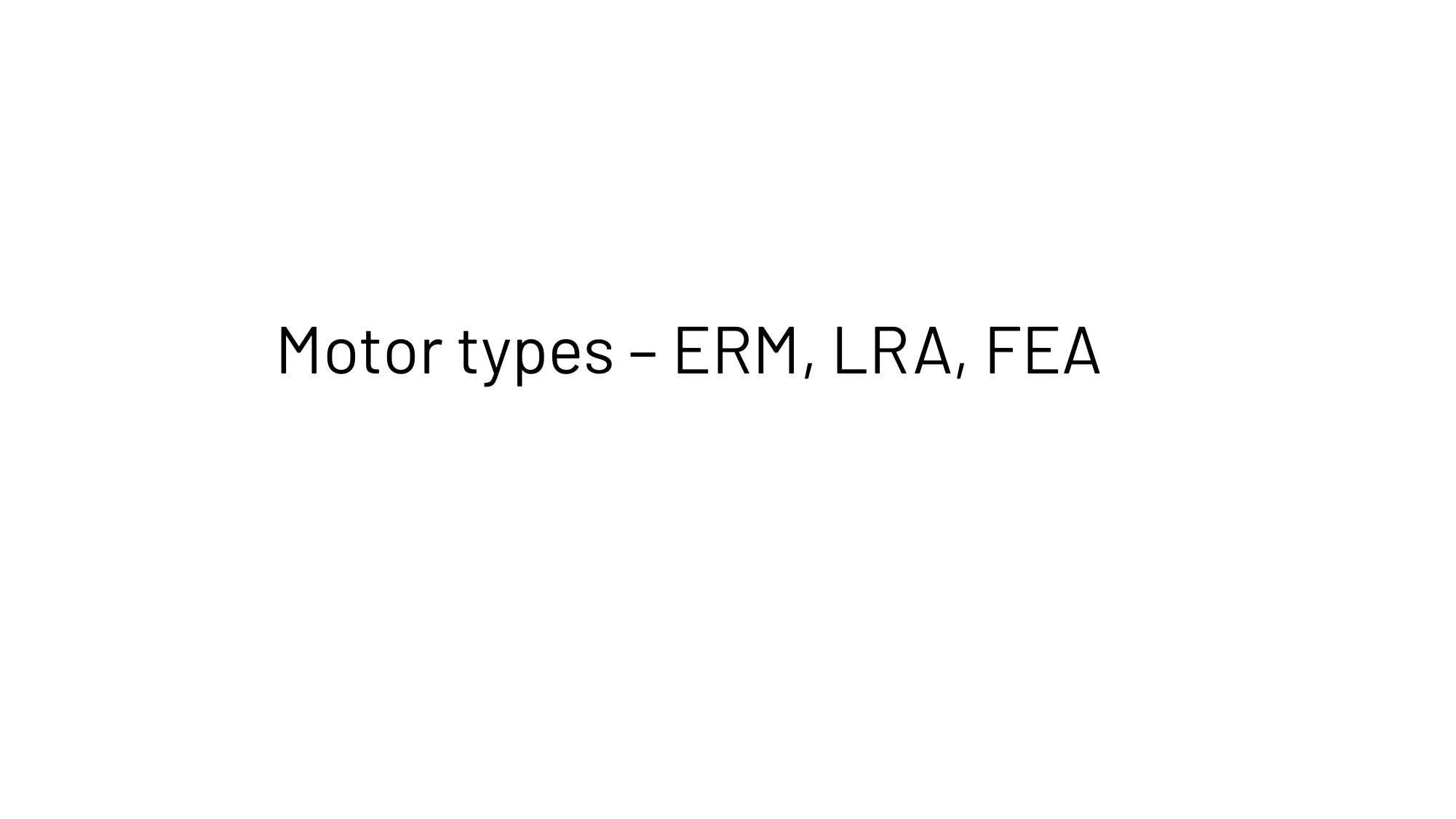

# Motor types – ERM, LRA, FEA